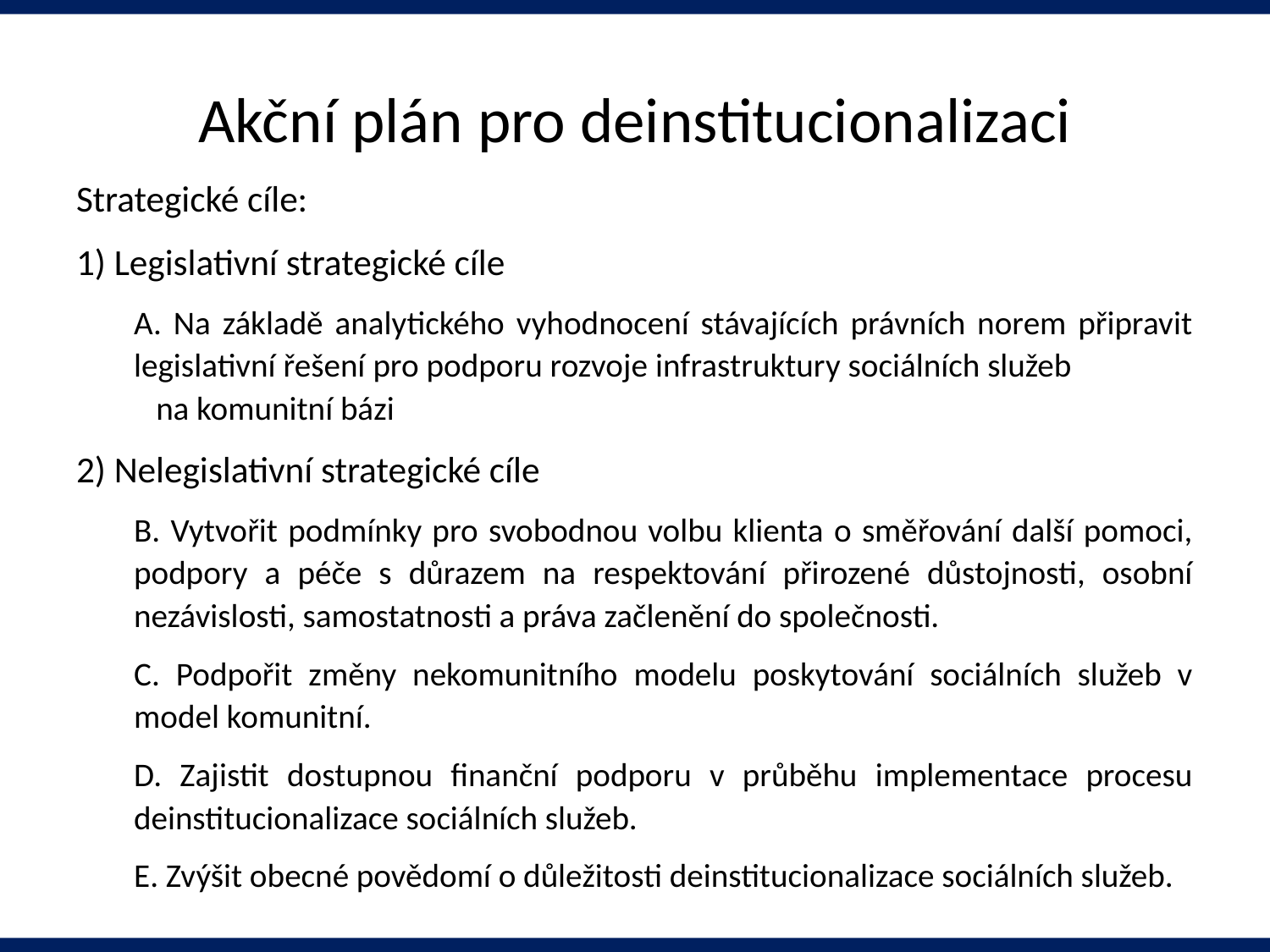

# Akční plán pro deinstitucionalizaci
Strategické cíle:
1) Legislativní strategické cíle
A. Na základě analytického vyhodnocení stávajících právních norem připravit legislativní řešení pro podporu rozvoje infrastruktury sociálních služeb                    na komunitní bázi
2) Nelegislativní strategické cíle
B. Vytvořit podmínky pro svobodnou volbu klienta o směřování další pomoci, podpory a péče s důrazem na respektování přirozené důstojnosti, osobní nezávislosti, samostatnosti a práva začlenění do společnosti.
C. Podpořit změny nekomunitního modelu poskytování sociálních služeb v model komunitní.
D. Zajistit dostupnou finanční podporu v průběhu implementace procesu deinstitucionalizace sociálních služeb.
E. Zvýšit obecné povědomí o důležitosti deinstitucionalizace sociálních služeb.